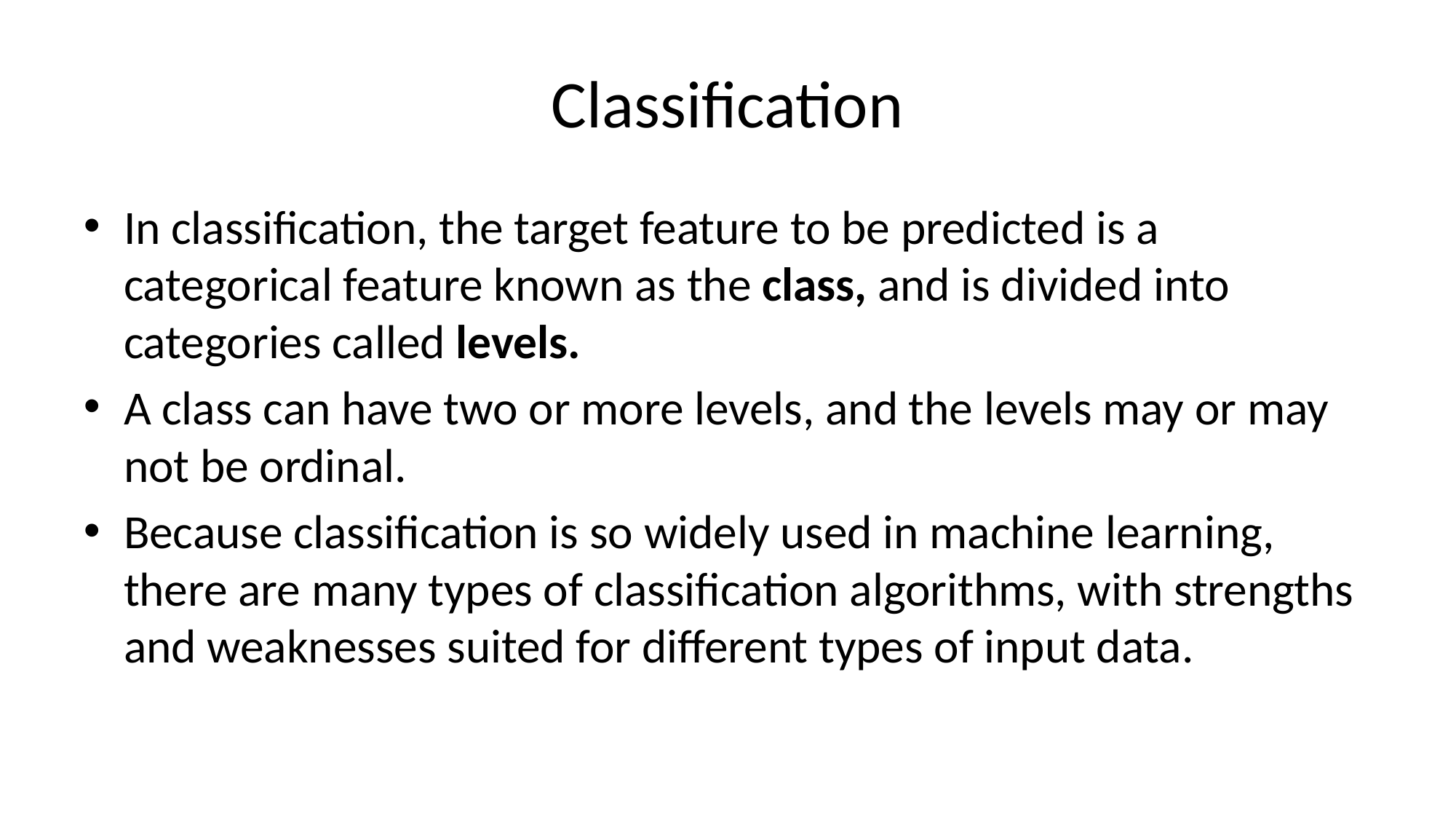

# Classification
In classification, the target feature to be predicted is a categorical feature known as the class, and is divided into categories called levels.
A class can have two or more levels, and the levels may or may not be ordinal.
Because classification is so widely used in machine learning, there are many types of classification algorithms, with strengths and weaknesses suited for different types of input data.